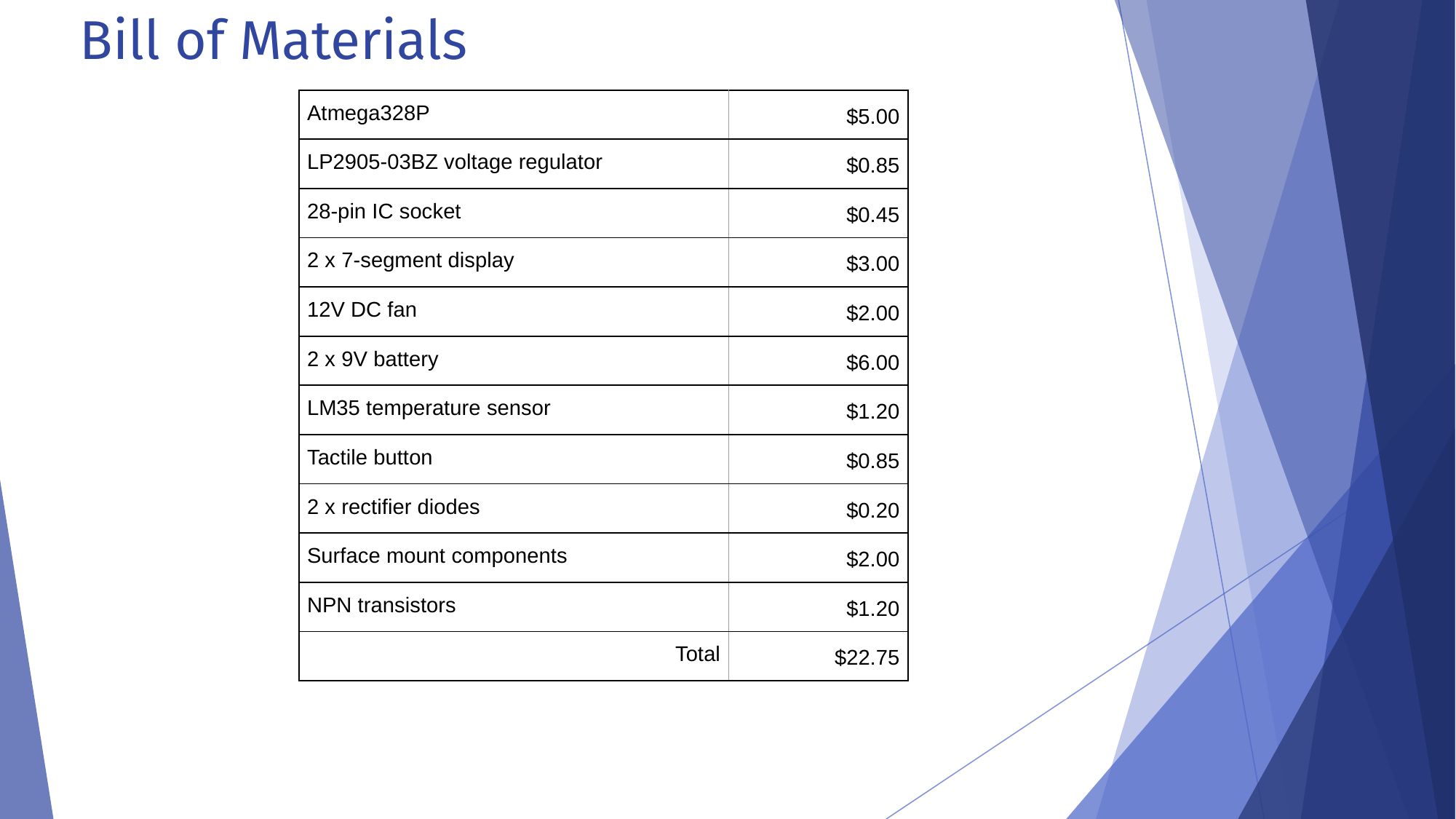

# Bill of Materials
| Atmega328P | $5.00 |
| --- | --- |
| LP2905-03BZ voltage regulator | $0.85 |
| 28-pin IC socket | $0.45 |
| 2 x 7-segment display | $3.00 |
| 12V DC fan | $2.00 |
| 2 x 9V battery | $6.00 |
| LM35 temperature sensor | $1.20 |
| Tactile button | $0.85 |
| 2 x rectifier diodes | $0.20 |
| Surface mount components | $2.00 |
| NPN transistors | $1.20 |
| Total | $22.75 |